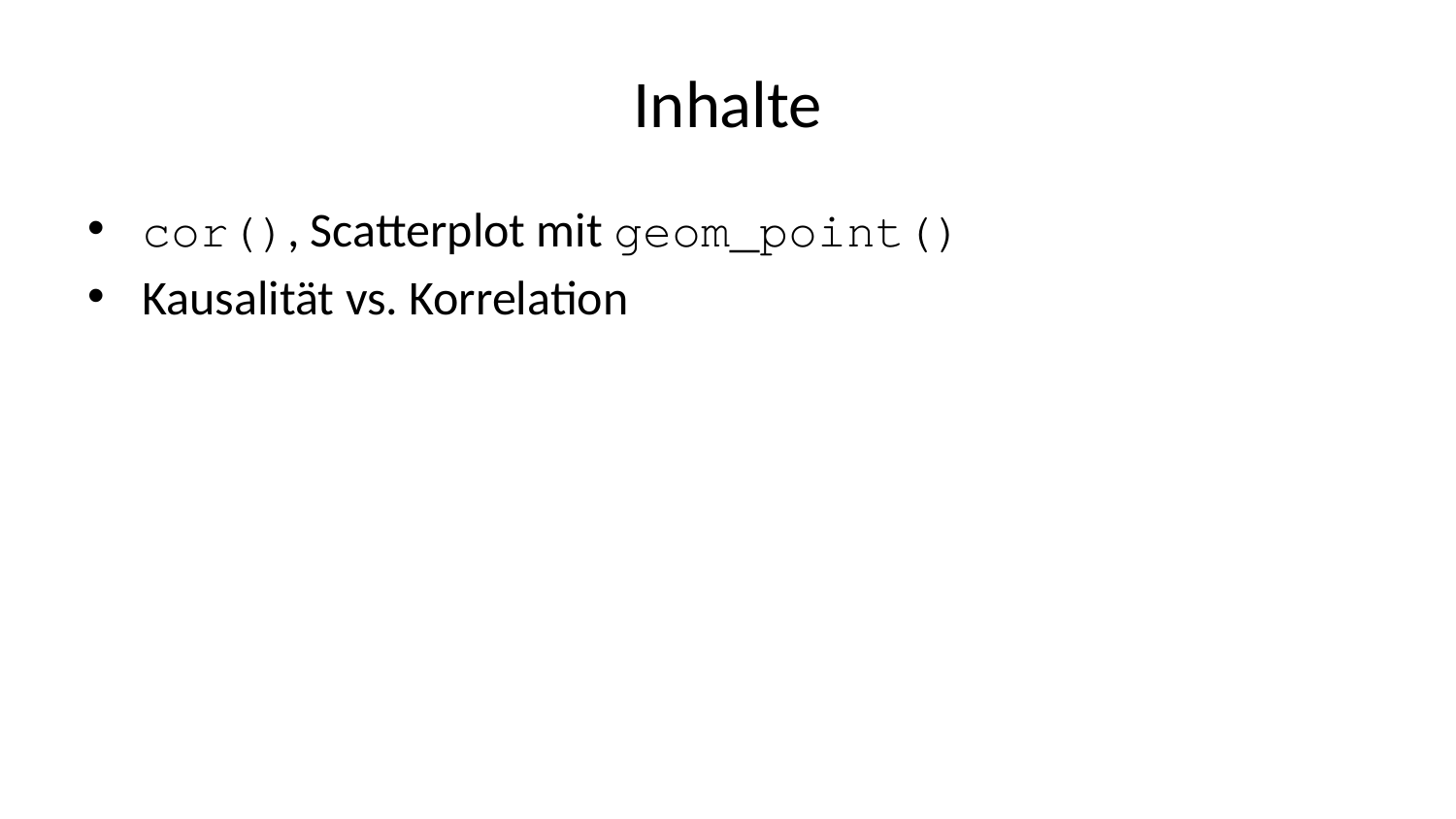

# Inhalte
cor(), Scatterplot mit geom_point()
Kausalität vs. Korrelation